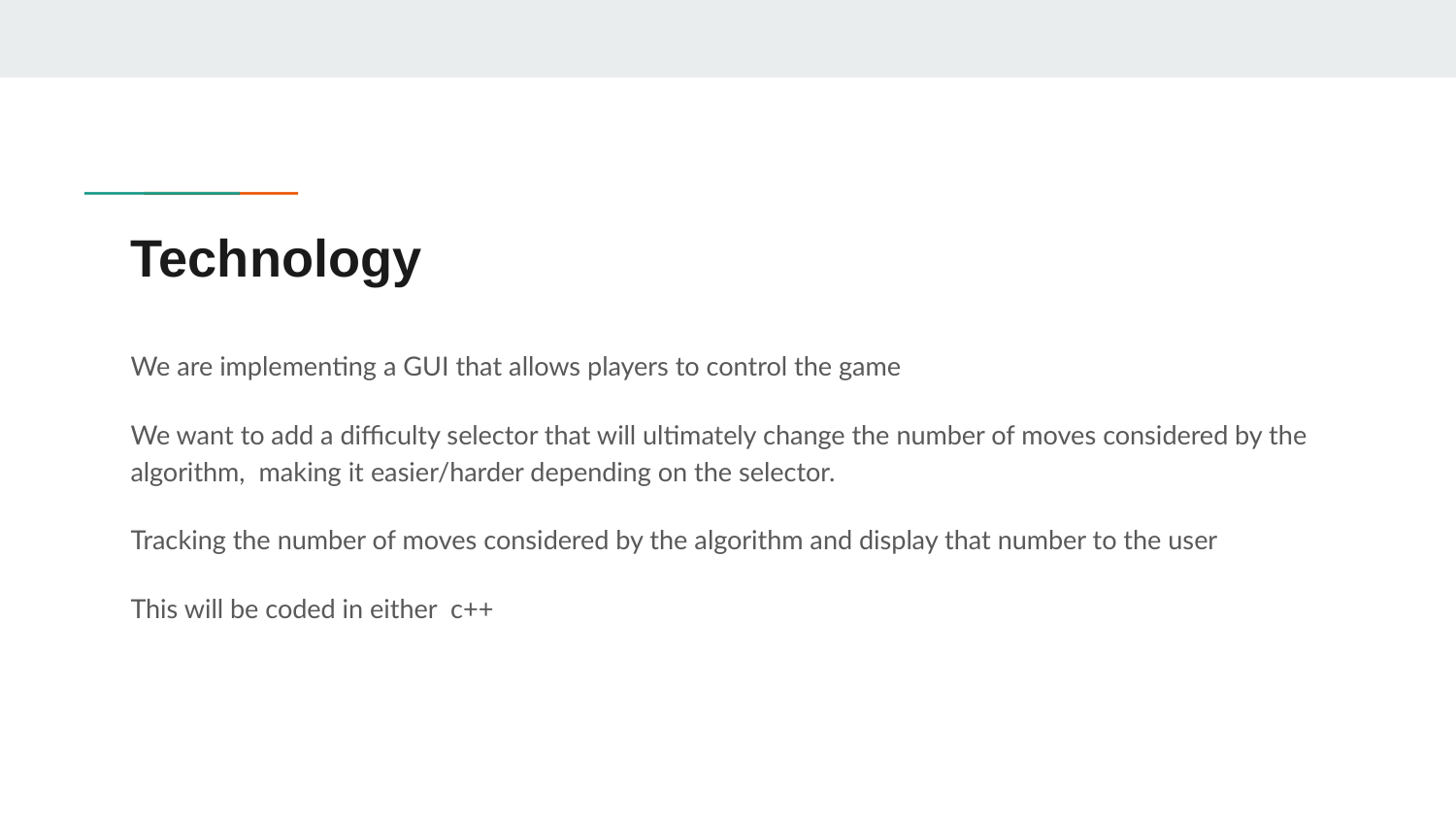

# Technology
We are implementing a GUI that allows players to control the game
We want to add a difficulty selector that will ultimately change the number of moves considered by the algorithm,  making it easier/harder depending on the selector.
Tracking the number of moves considered by the algorithm and display that number to the user
This will be coded in either  c++